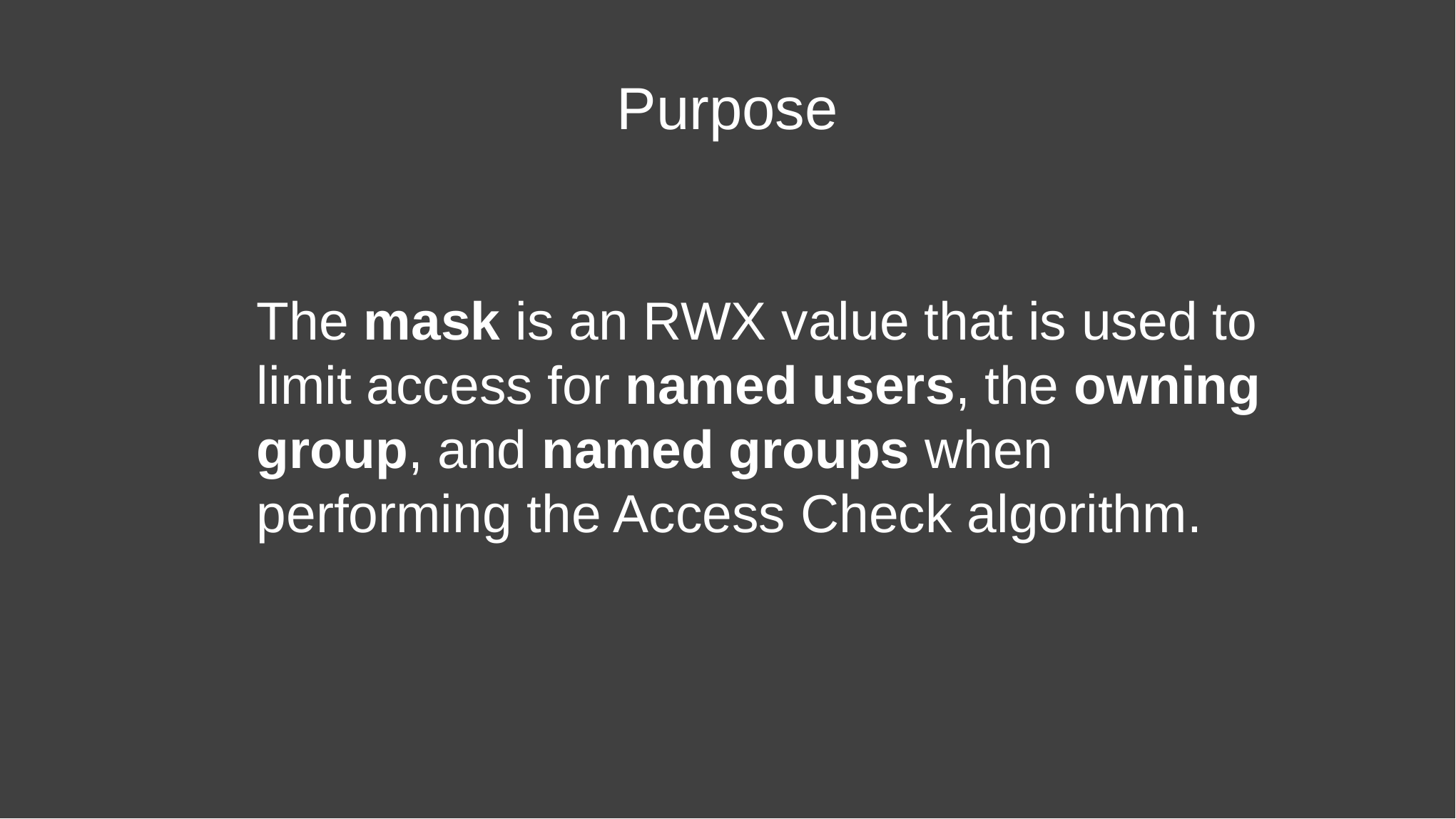

# Purpose
The mask is an RWX value that is used to limit access for named users, the owning group, and named groups when performing the Access Check algorithm.